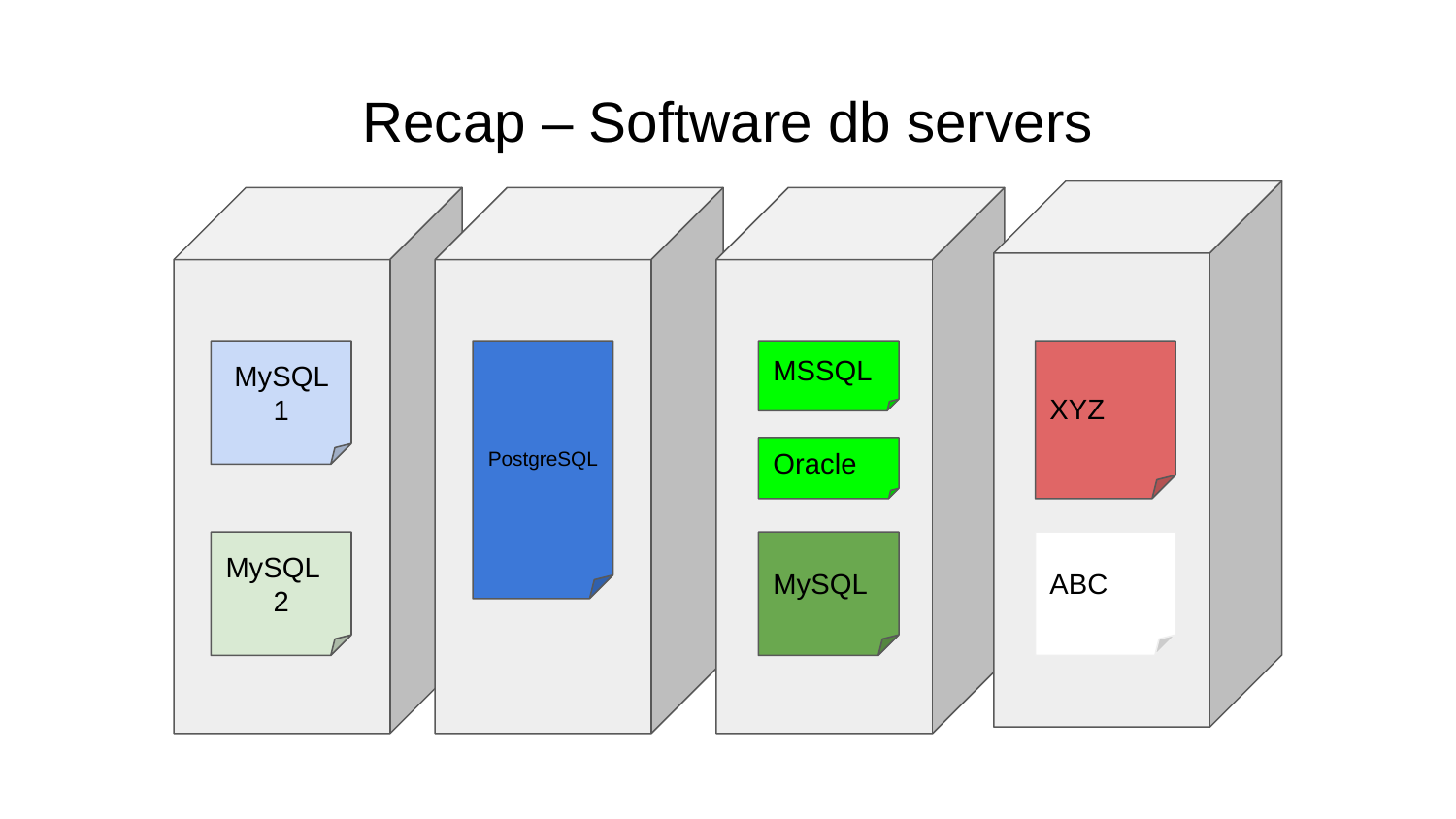

# Recap – Software db servers

MySQL 1
PostgreSQL
MSSQL
XYZ
Oracle
MySQL
2
MySQL
ABC